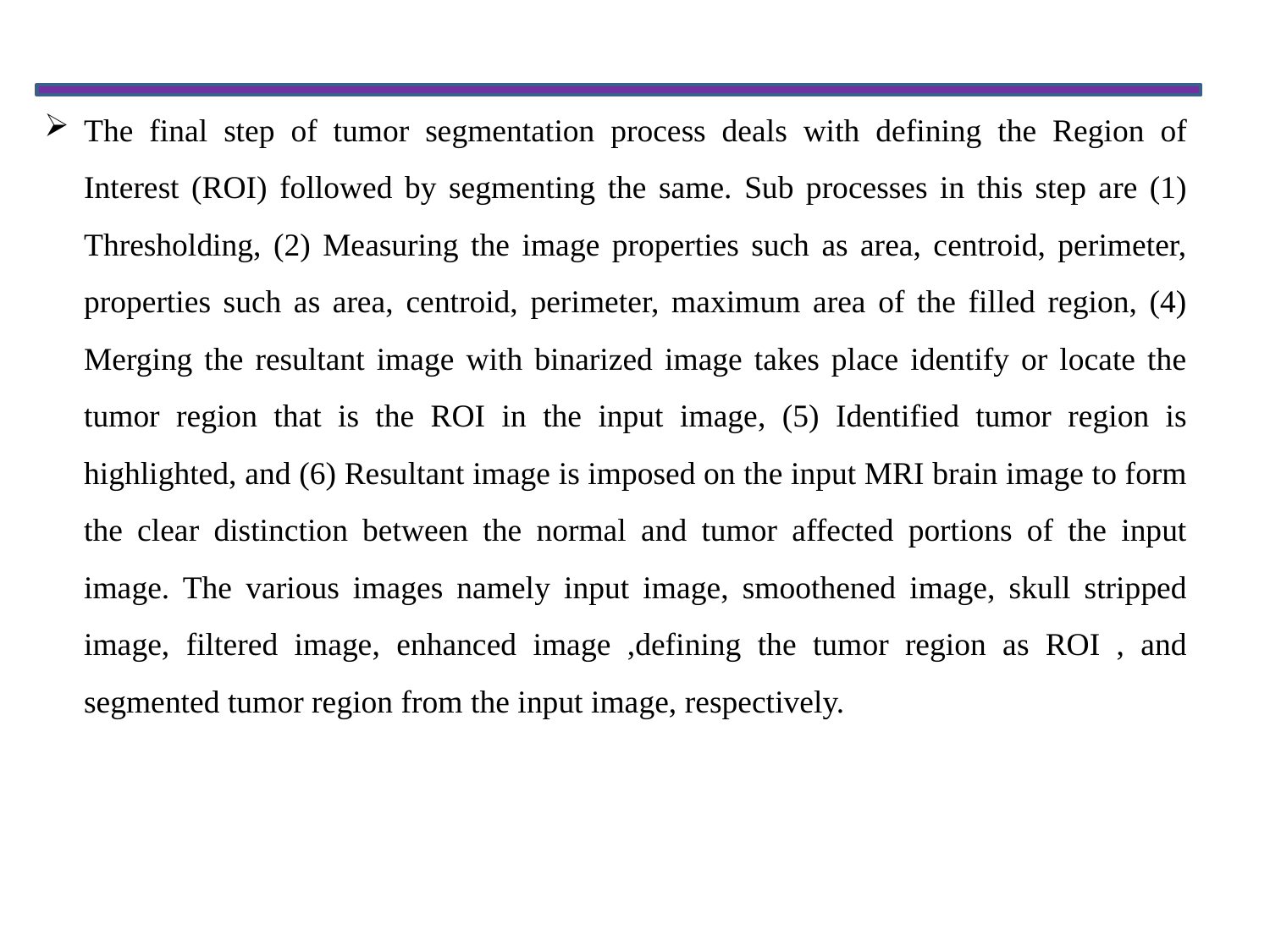

The final step of tumor segmentation process deals with defining the Region of Interest (ROI) followed by segmenting the same. Sub processes in this step are (1) Thresholding, (2) Measuring the image properties such as area, centroid, perimeter, properties such as area, centroid, perimeter, maximum area of the filled region, (4) Merging the resultant image with binarized image takes place identify or locate the tumor region that is the ROI in the input image, (5) Identified tumor region is highlighted, and (6) Resultant image is imposed on the input MRI brain image to form the clear distinction between the normal and tumor affected portions of the input image. The various images namely input image, smoothened image, skull stripped image, filtered image, enhanced image ,defining the tumor region as ROI , and segmented tumor region from the input image, respectively.